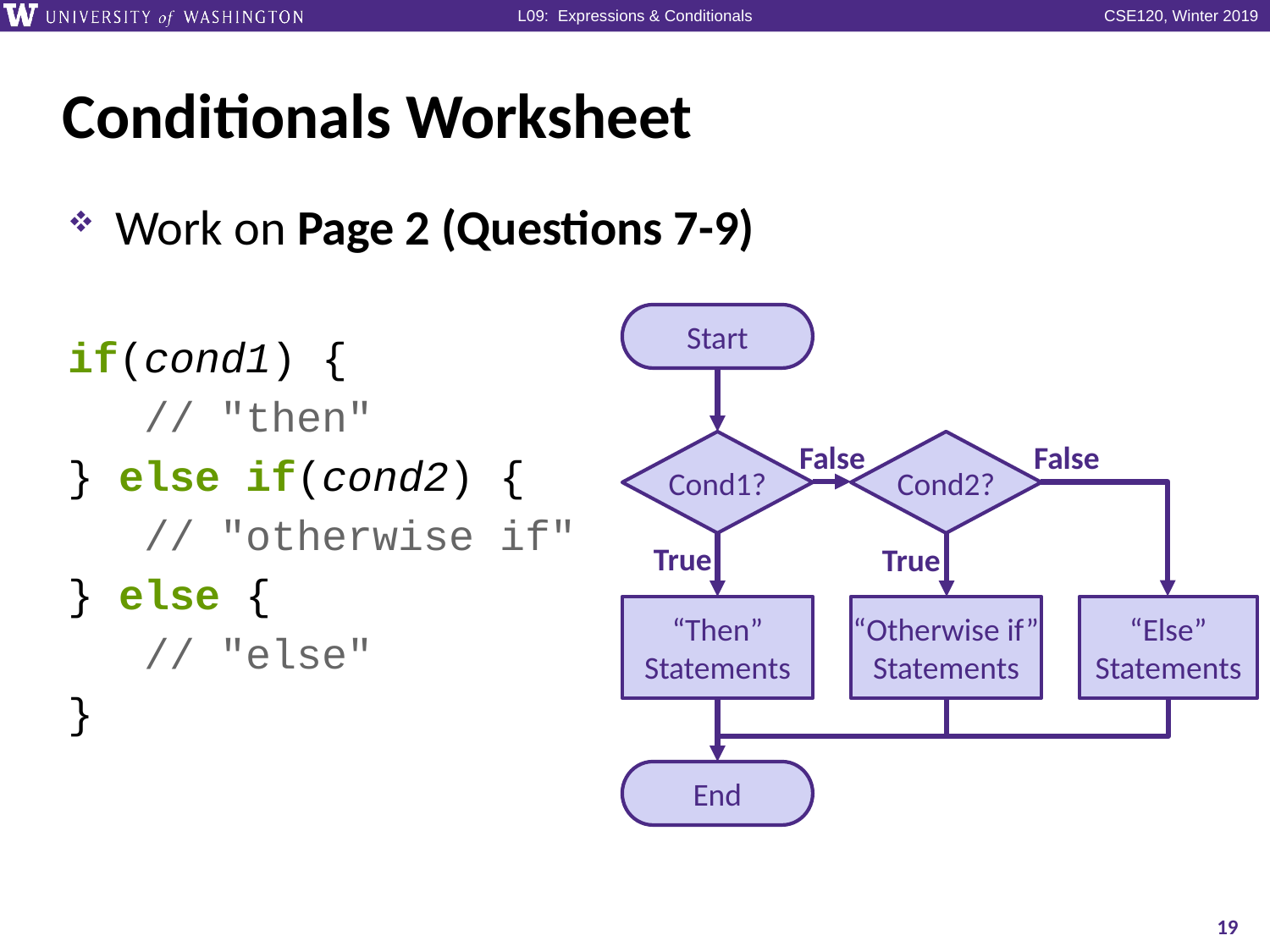

# Conditionals Worksheet
Work on Page 2 (Questions 7-9)

if(cond1) {
   // "then"
} else if(cond2) {
   // "otherwise if"
} else {
   // "else"
}

Start
Cond1?
False
Cond2?
False
True
True
“Then”
Statements
“Otherwise if”
Statements
“Else”
Statements
End
19